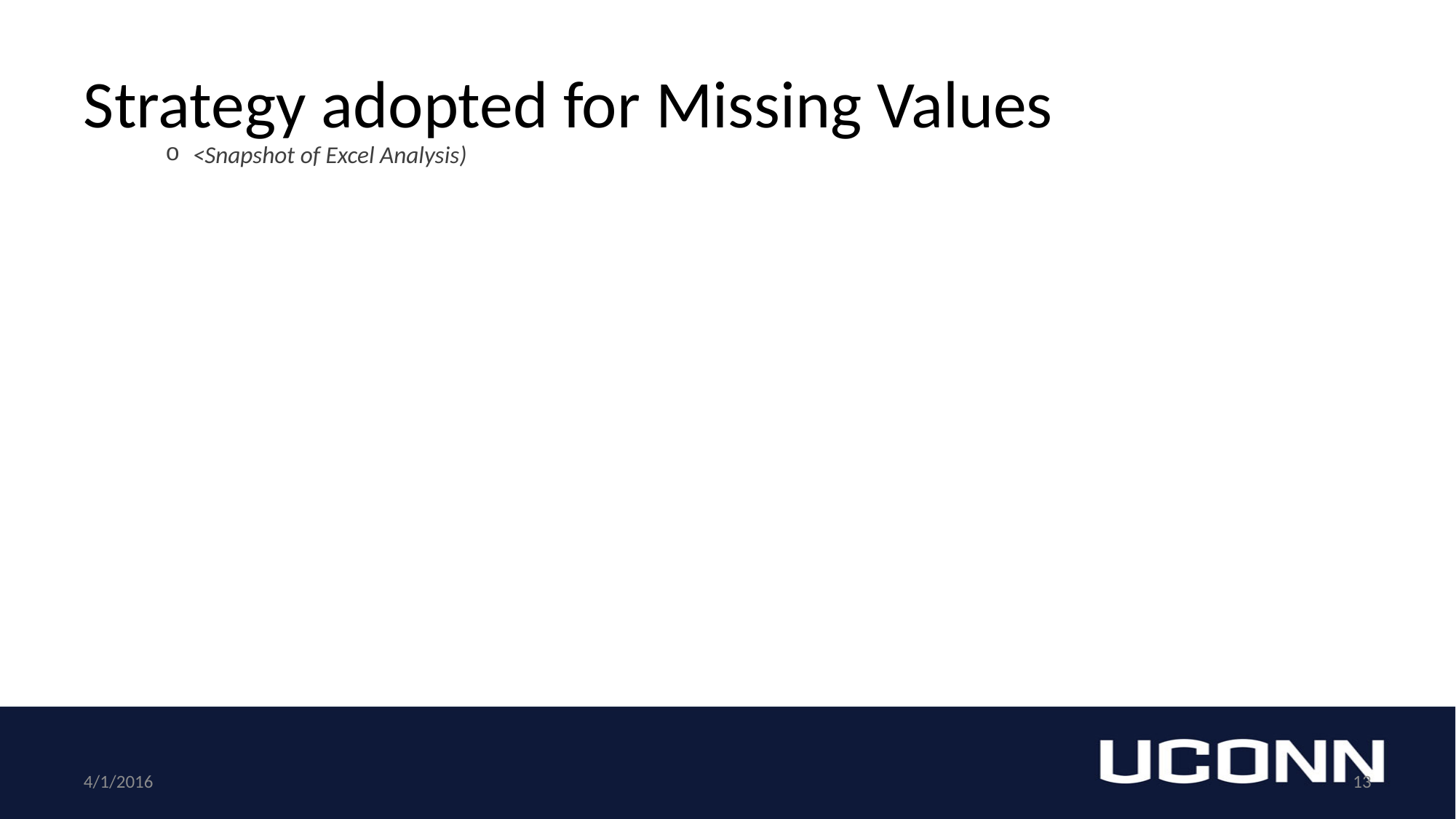

# Strategy adopted for Missing Values
<Snapshot of Excel Analysis)
4/1/2016
13